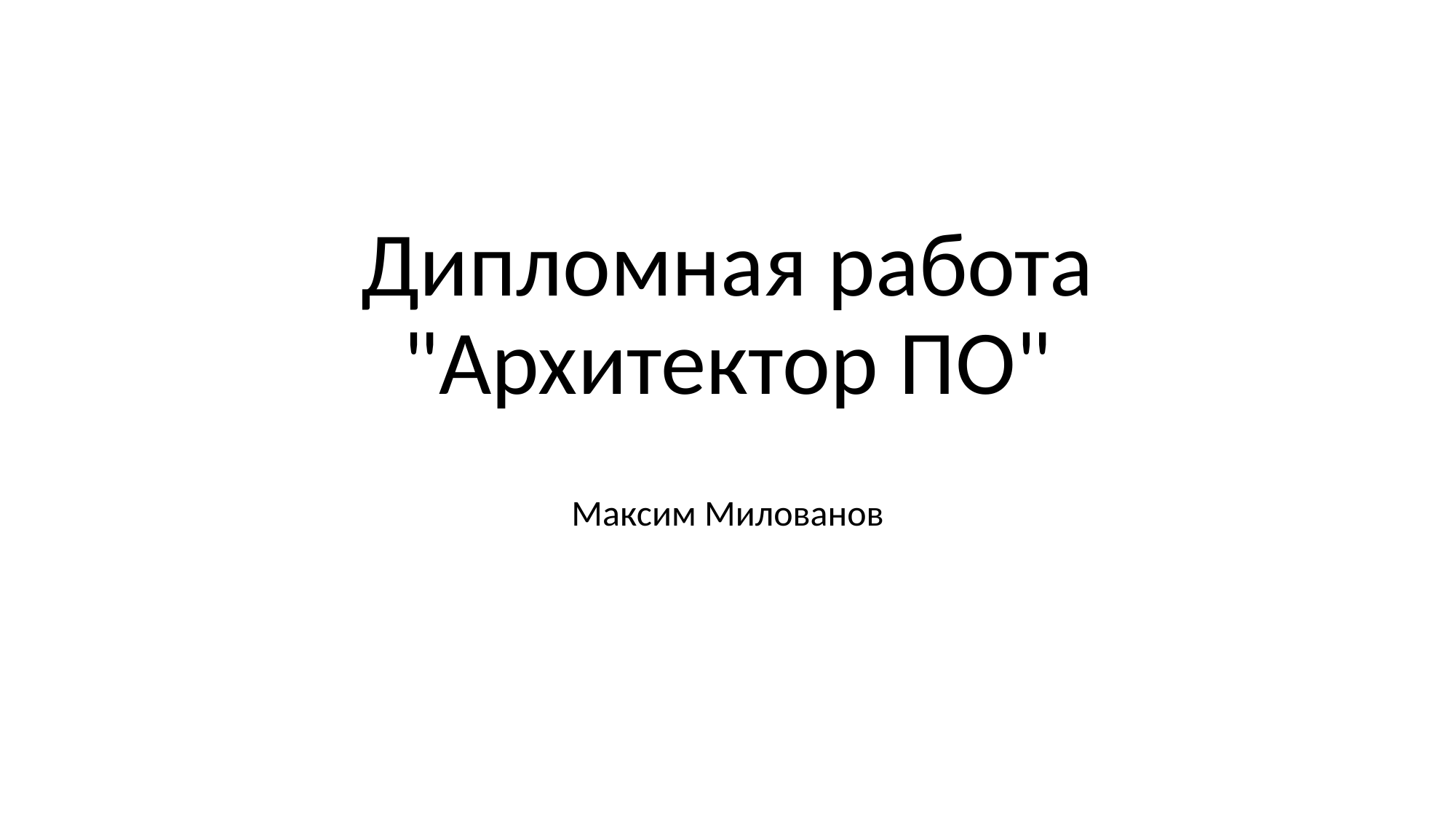

# Дипломная работа "Архитектор ПО"

Максим Милованов